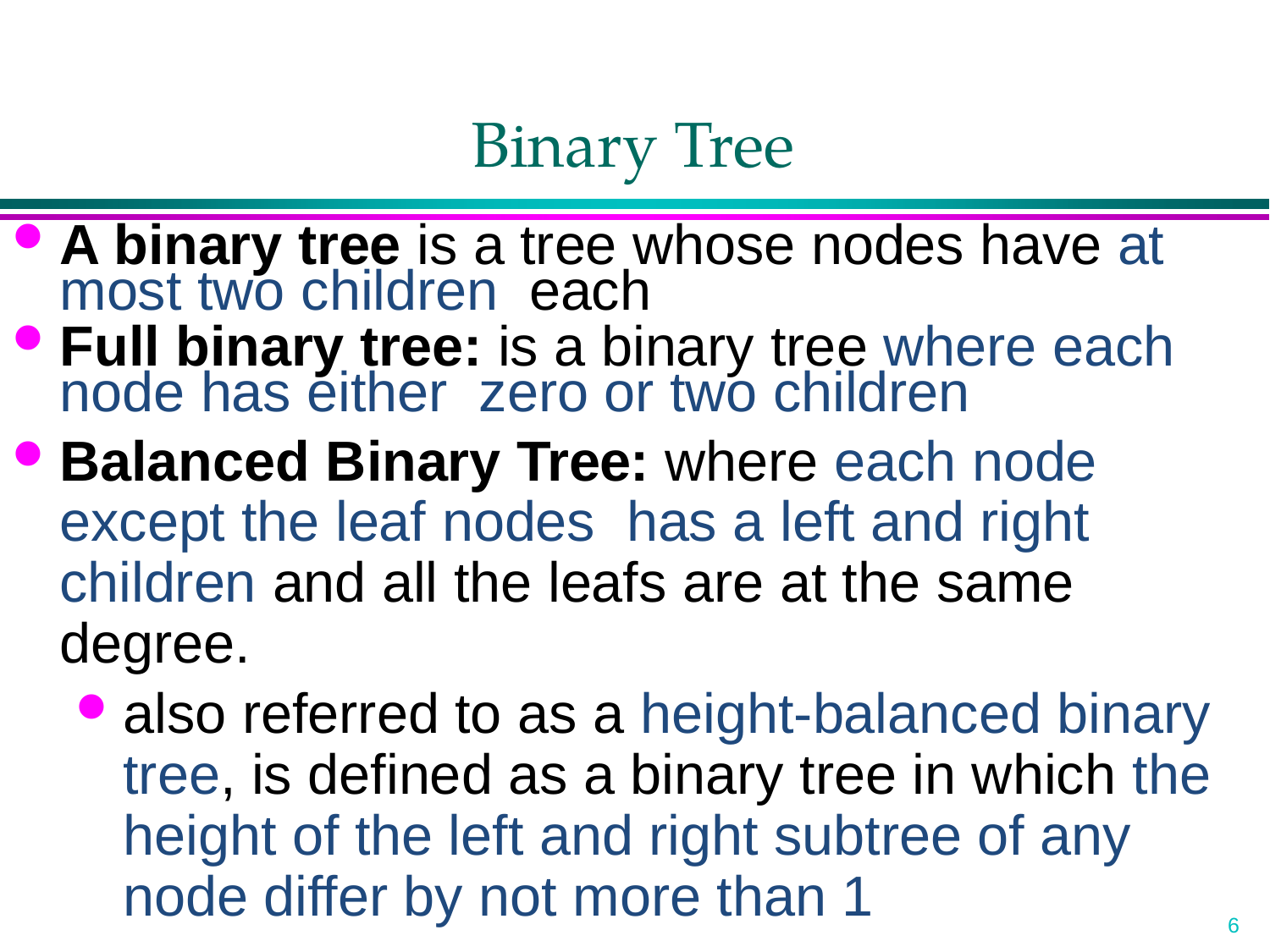

# Binary Tree
A binary tree is a tree whose nodes have at most two children  each
Full binary tree: is a binary tree where each node has either  zero or two children
Balanced Binary Tree: where each node except the leaf nodes  has a left and right children and all the leafs are at the same  degree.
also referred to as a height-balanced binary tree, is defined as a binary tree in which the height of the left and right subtree of any node differ by not more than 1
6